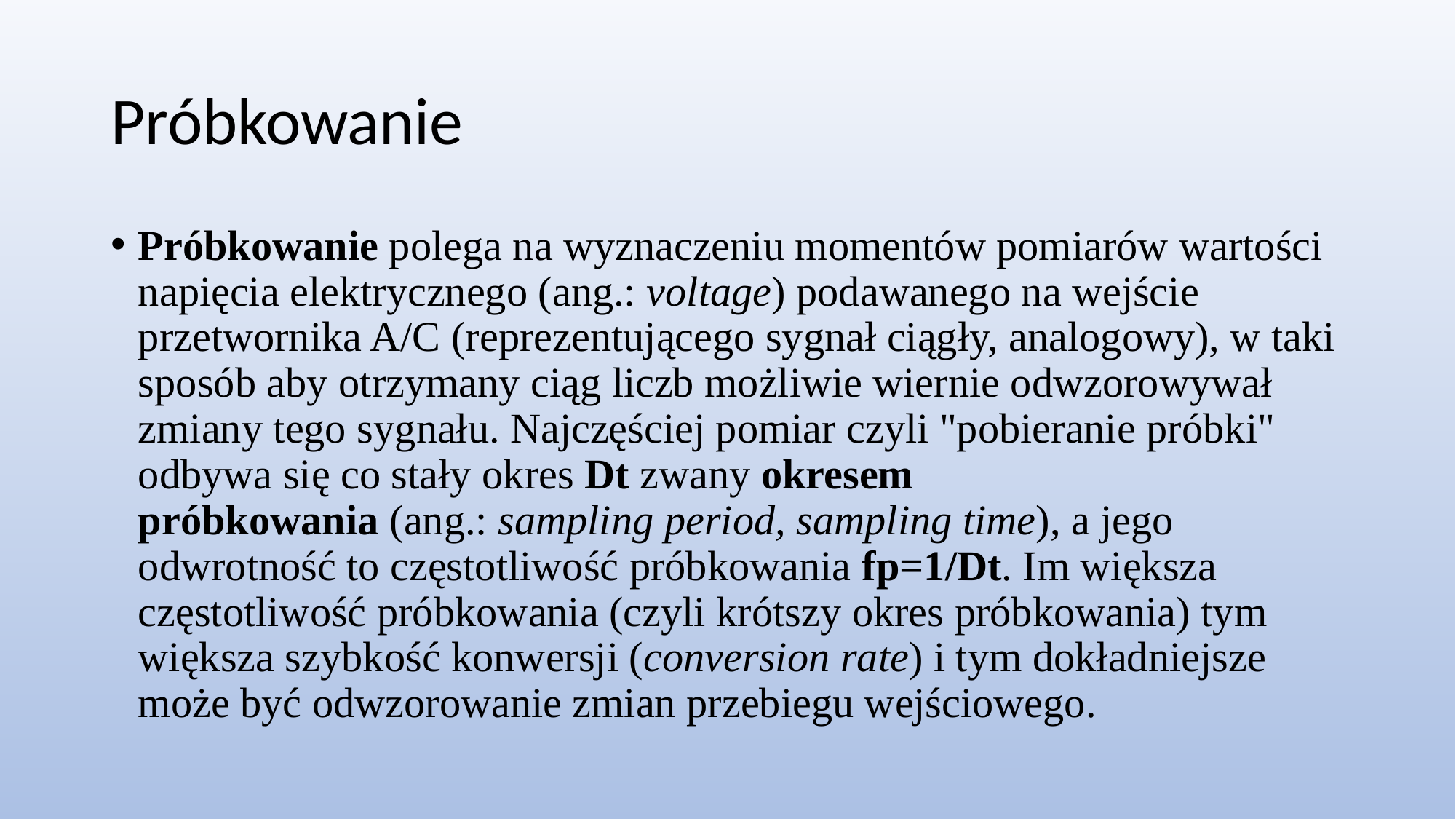

# Próbkowanie
Próbkowanie polega na wyznaczeniu momentów pomiarów wartości napięcia elektrycznego (ang.: voltage) podawanego na wejście przetwornika A/C (reprezentującego sygnał ciągły, analogowy), w taki sposób aby otrzymany ciąg liczb możliwie wiernie odwzorowywał zmiany tego sygnału. Najczęściej pomiar czyli "pobieranie próbki" odbywa się co stały okres Dt zwany okresem próbkowania (ang.: sampling period, sampling time), a jego odwrotność to częstotliwość próbkowania fp=1/Dt. Im większa częstotliwość próbkowania (czyli krótszy okres próbkowania) tym większa szybkość konwersji (conversion rate) i tym dokładniejsze może być odwzorowanie zmian przebiegu wejściowego.